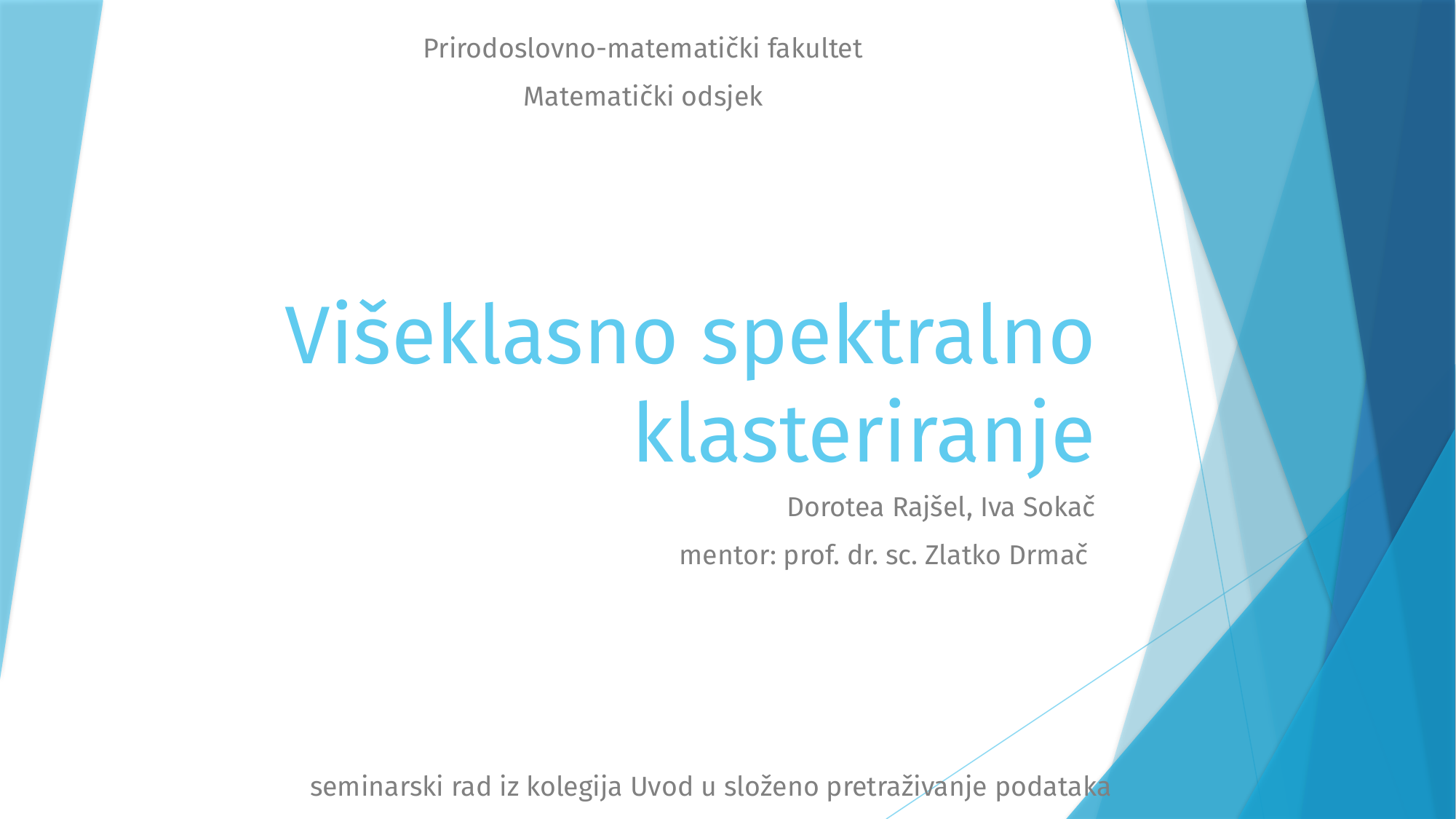

Prirodoslovno-matematički fakultet
Matematički odsjek
# Višeklasno spektralno klasteriranje
Dorotea Rajšel, Iva Sokač
mentor: prof. dr. sc. Zlatko Drmač
seminarski rad iz kolegija Uvod u složeno pretraživanje podataka